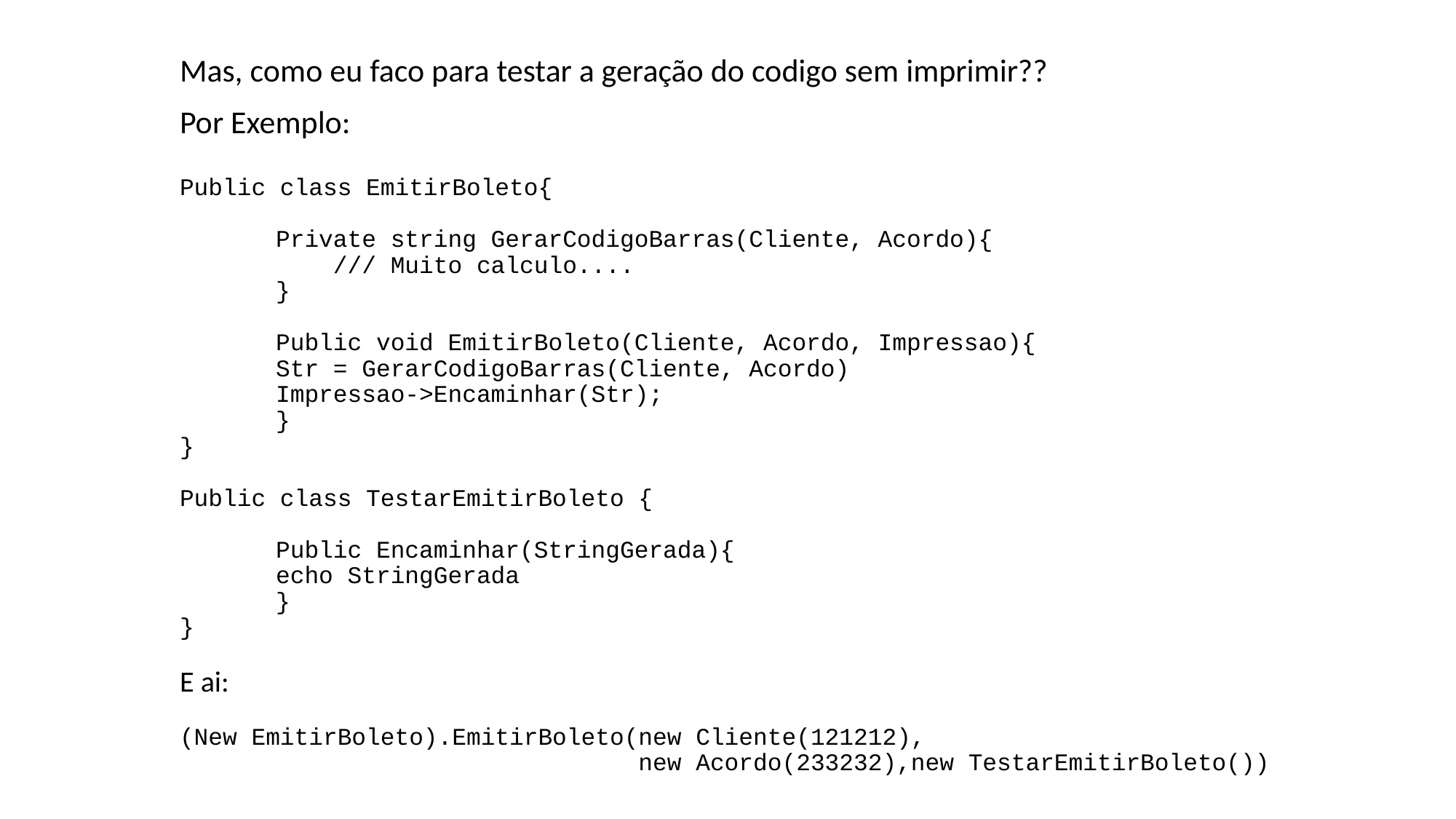

# Mas, como eu faco para testar a geração do codigo sem imprimir?? Por Exemplo: Public class EmitirBoleto{ Private string GerarCodigoBarras(Cliente, Acordo){ /// Muito calculo.... } Public void EmitirBoleto(Cliente, Acordo, Impressao){ Str = GerarCodigoBarras(Cliente, Acordo) Impressao->Encaminhar(Str); } } Public class TestarEmitirBoleto { Public Encaminhar(StringGerada){ echo StringGerada } } E ai: (New EmitirBoleto).EmitirBoleto(new Cliente(121212), new Acordo(233232),new TestarEmitirBoleto())